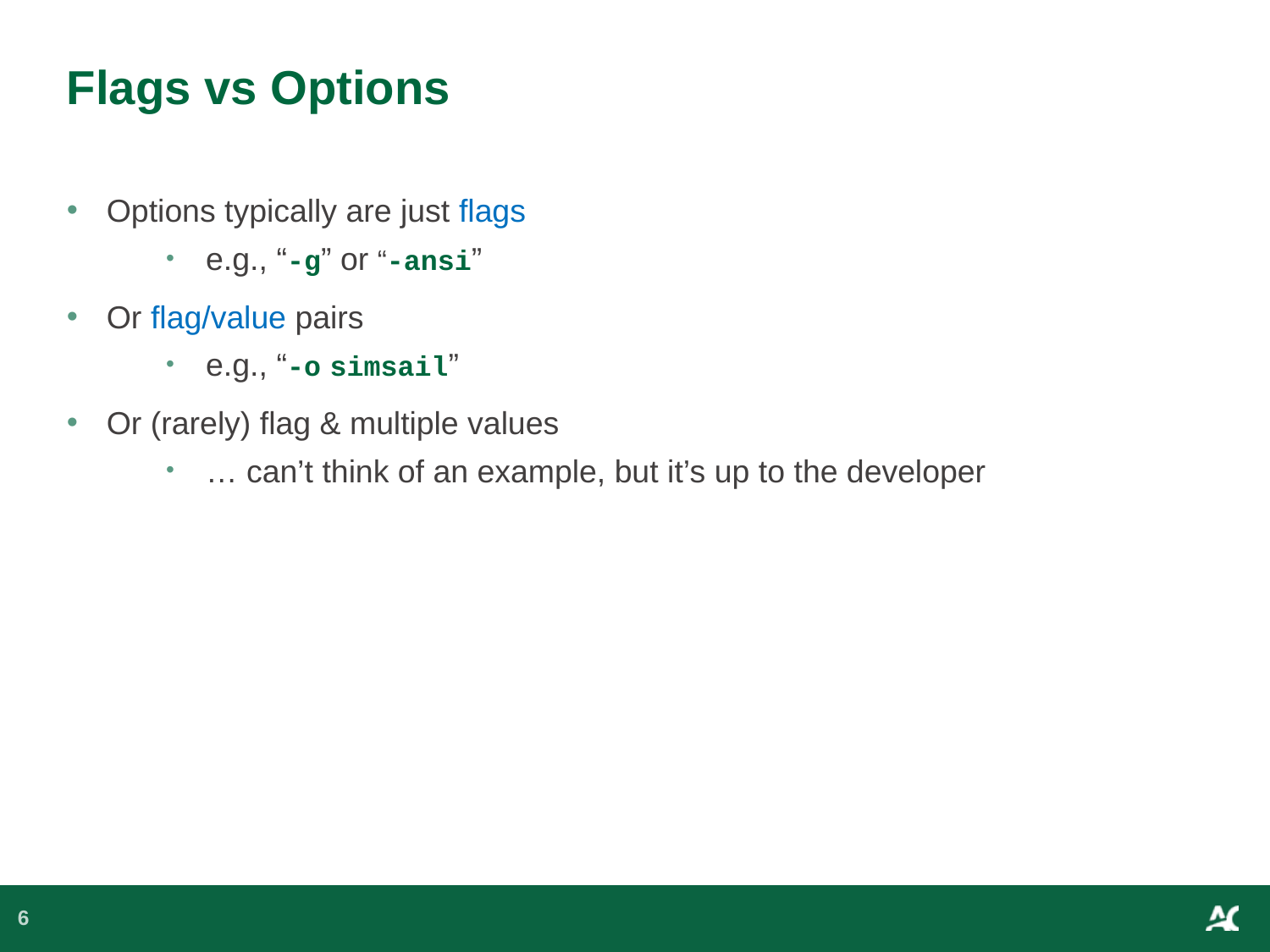

# Flags vs Options
Options typically are just flags
e.g., “-g” or “-ansi”
Or flag/value pairs
e.g., “-o simsail”
Or (rarely) flag & multiple values
… can’t think of an example, but it’s up to the developer

6